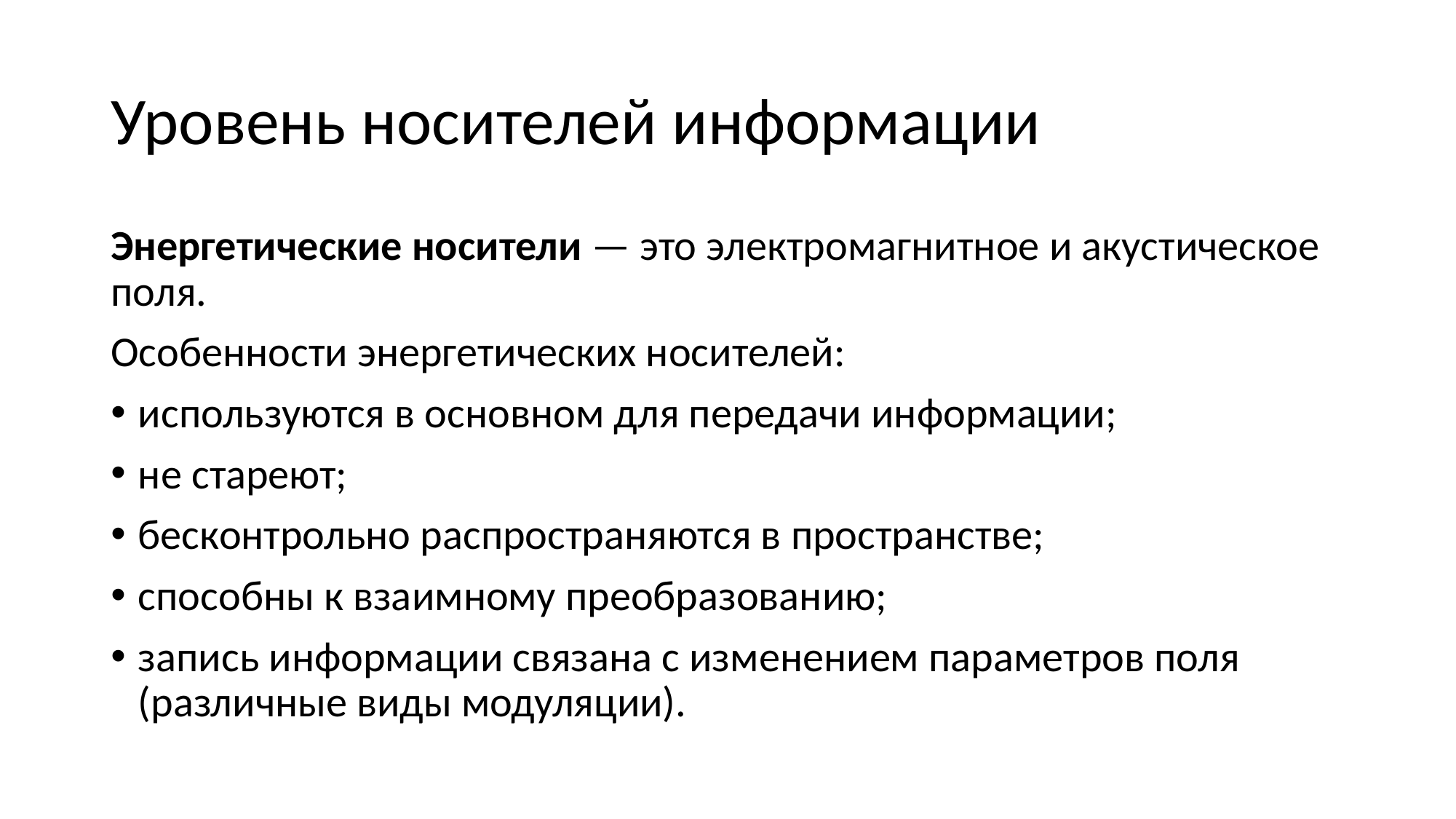

# Уровень носителей информации
Энергетические носители — это электромагнитное и акустическое поля.
Особенности энергетических носителей:
используются в основном для передачи информации;
не стареют;
бесконтрольно распространяются в пространстве;
способны к взаимному преобразованию;
запись информации связана с изменением параметров поля (различные виды модуляции).